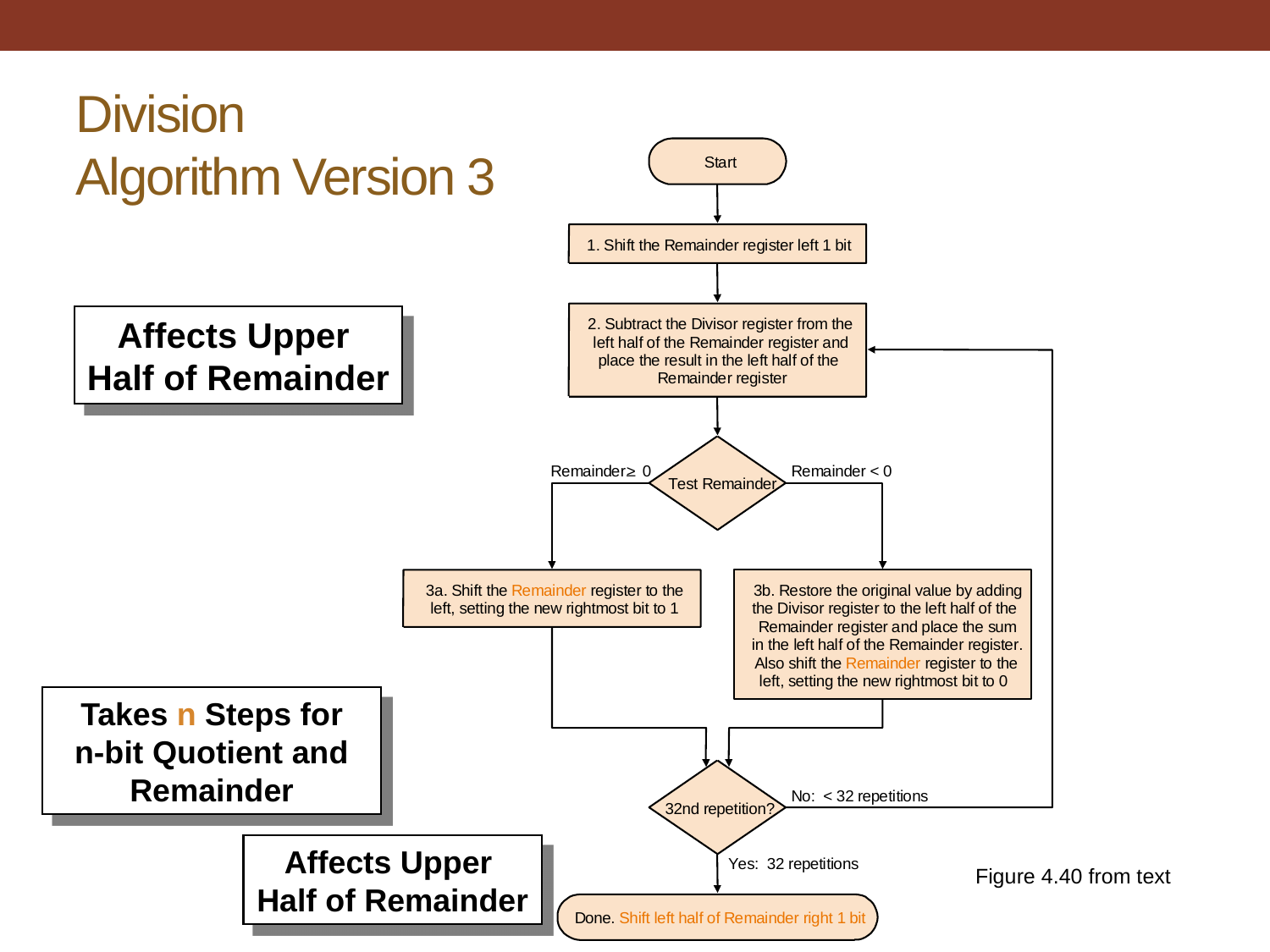

# Division Algorithm Version 3
Start

S
t
a
r
t

R
e
m
a
i
n
d
e
r

<

0
T
e
s
t

R
e
m
a
i
n
d
e
r

3
a
.

S
h
i
f
t

t
h
e

R
e
m
a
i
n
d
e
r

r
e
g
i
s
t
e
r

t
o

t
h
e

l
e
f
t
,

s
e
t
t
i
n
g

t
h
e

n
e
w

r
i
g
h
t
m
o
s
t

b
i
t

t
o

1

N
o
:
3
2
n
d

r
e
p
e
t
i
t
i
o
n
?

D
o
n
e
.

S
h
i
f
t

l
e
f
t

h
a
l
f

o
f

R
e
m
a
i
n
d
e
r

r
i
g
h
t

1

b
i
t

1
.

S
h
i
f
t

t
h
e

R
e
m
a
i
n
d
e
r

r
e
g
i
s
t
e
r

l
e
f
t

1

b
i
t

2
.

S
u
b
t
r
a
c
t

t
h
e

D
i
v
i
s
o
r

r
e
g
i
s
t
e
r

f
r
o
m

t
h
e

l
e
f
t

h
a
l
f

o
f

t
h
e

R
e
m
a
i
n
d
e
r

r
e
g
i
s
t
e
r

a
n
d

p
l
a
c
e

t
h
e

r
e
s
u
l
t

i
n

t
h
e

l
e

g
i
s
t
e
r
.

A
l
s
o

s
h
i
f
t

t
h
e

R
e
m
a
i
n
d
e
r

r
e
g
i
s
t
e
r

t
o

t
h
e

l
e
f
t
,

s
e
t
t
i
n
g

t
h
e

n
e
w

r
i
g
h
t
m
o
s
t

b
i
t

t
o

0
f
t

h
a
l
f

o
f

t
h
e

R
e
m
a
i
n
d
e
r

r
e
g
i
s
t
e
r

>
R
e
m
a
i
n
d
e
r

0
–

3
b
.

R
e
s
t
o
r
e

t
h
e

o
r
i
g
i
n
a
l

v
a
l
u
e

b
y

a
d
d
i
n
g

t
h
e

D
i
v
i
s
o
r

r
e
g
i
s
t
e
r

t
o

t
h
e

l
e
f
t

h
a
l
f

o
f

t
h
e

R
e
m
a
i
n
d
e
r

r
e
g
i
s
t
e
r

a
n
d

p
l
a
c
e

t
h
e

s
u
m

i
n

t
h
e

l
e
f
t

h
a
l
f

o
f

t
h
e

R
e
m
a
i
n
d
e
r

r
e

<

3
2

r
e
p
e
t
i
t
i
o
n
s
Y
e
s
:

3
2

r
e
p
e
t
i
t
i
o
n
s
Affects Upper
Half of Remainder
Takes n Steps for
n-bit Quotient and Remainder
Affects Upper
Half of Remainder
Figure 4.40 from text